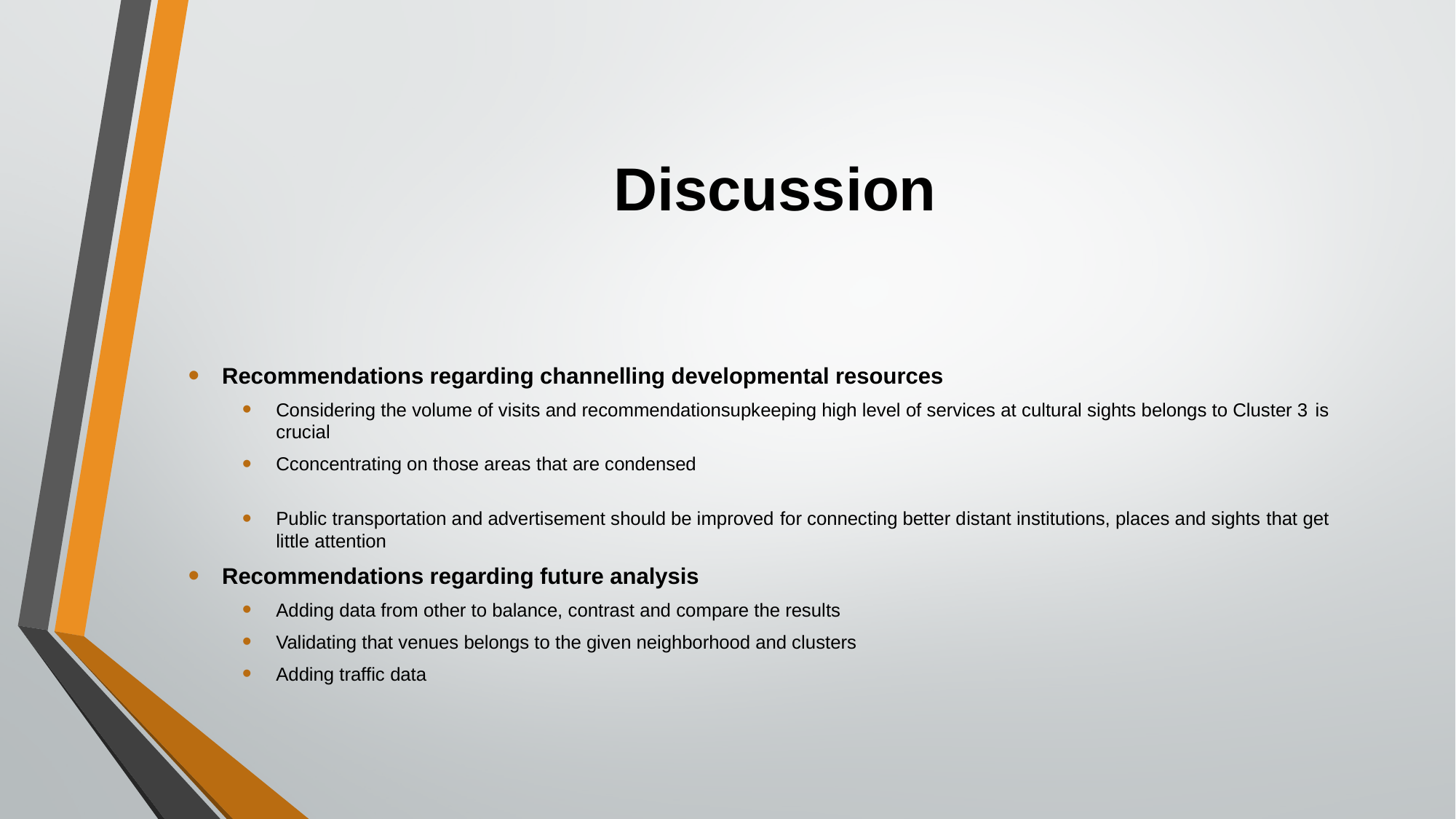

# Discussion

Recommendations regarding channelling developmental resources
Considering the volume of visits and recommendationsupkeeping high level of services at cultural sights belongs to Cluster 3 is crucial
Cconcentrating on those areas that are condensed
Public transportation and advertisement should be improved for connecting better distant institutions, places and sights that get little attention
Recommendations regarding future analysis
Adding data from other to balance, contrast and compare the results
Validating that venues belongs to the given neighborhood and clusters
Adding traffic data